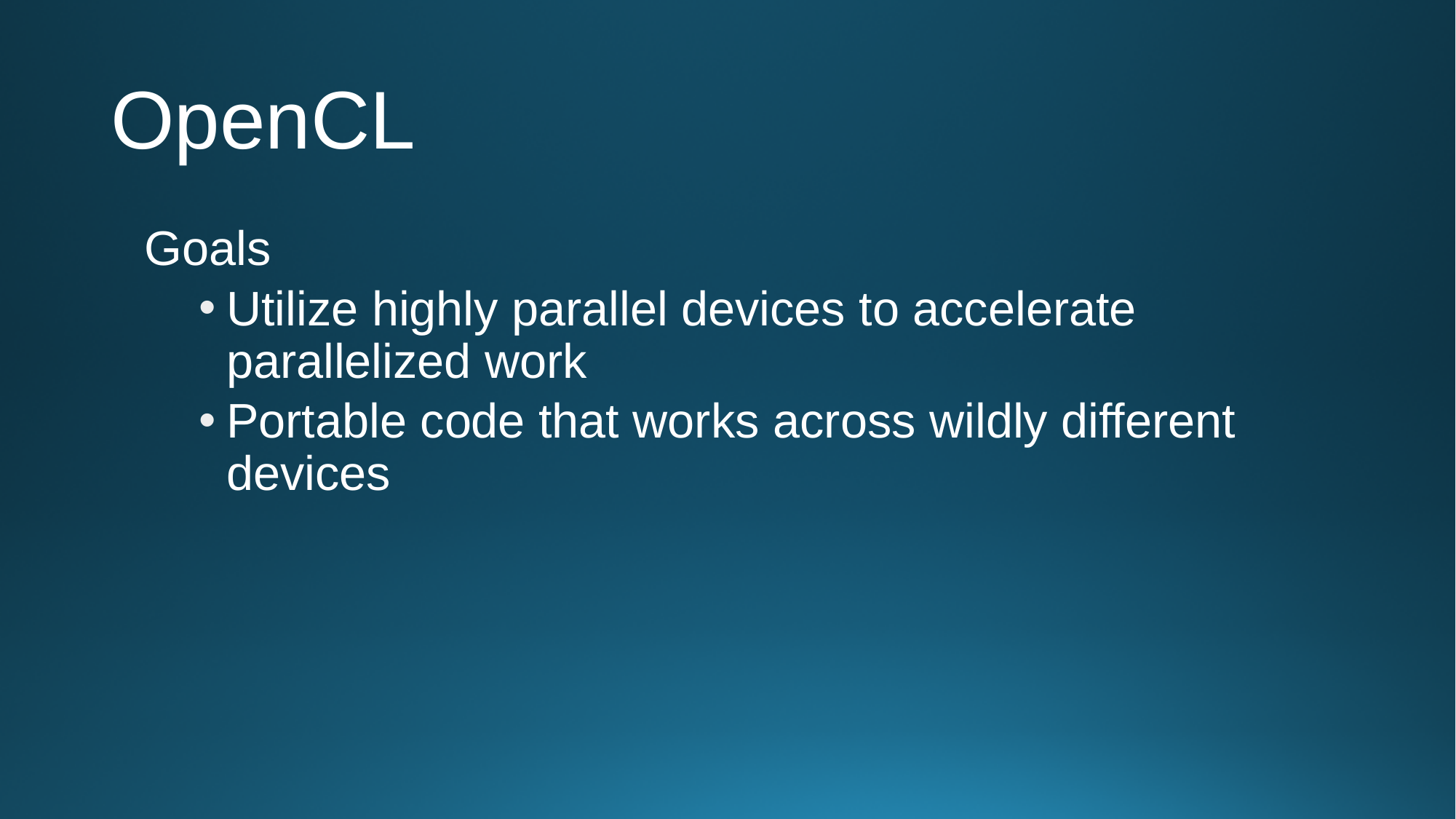

# OpenCL
Goals
Utilize highly parallel devices to accelerate parallelized work
Portable code that works across wildly different devices